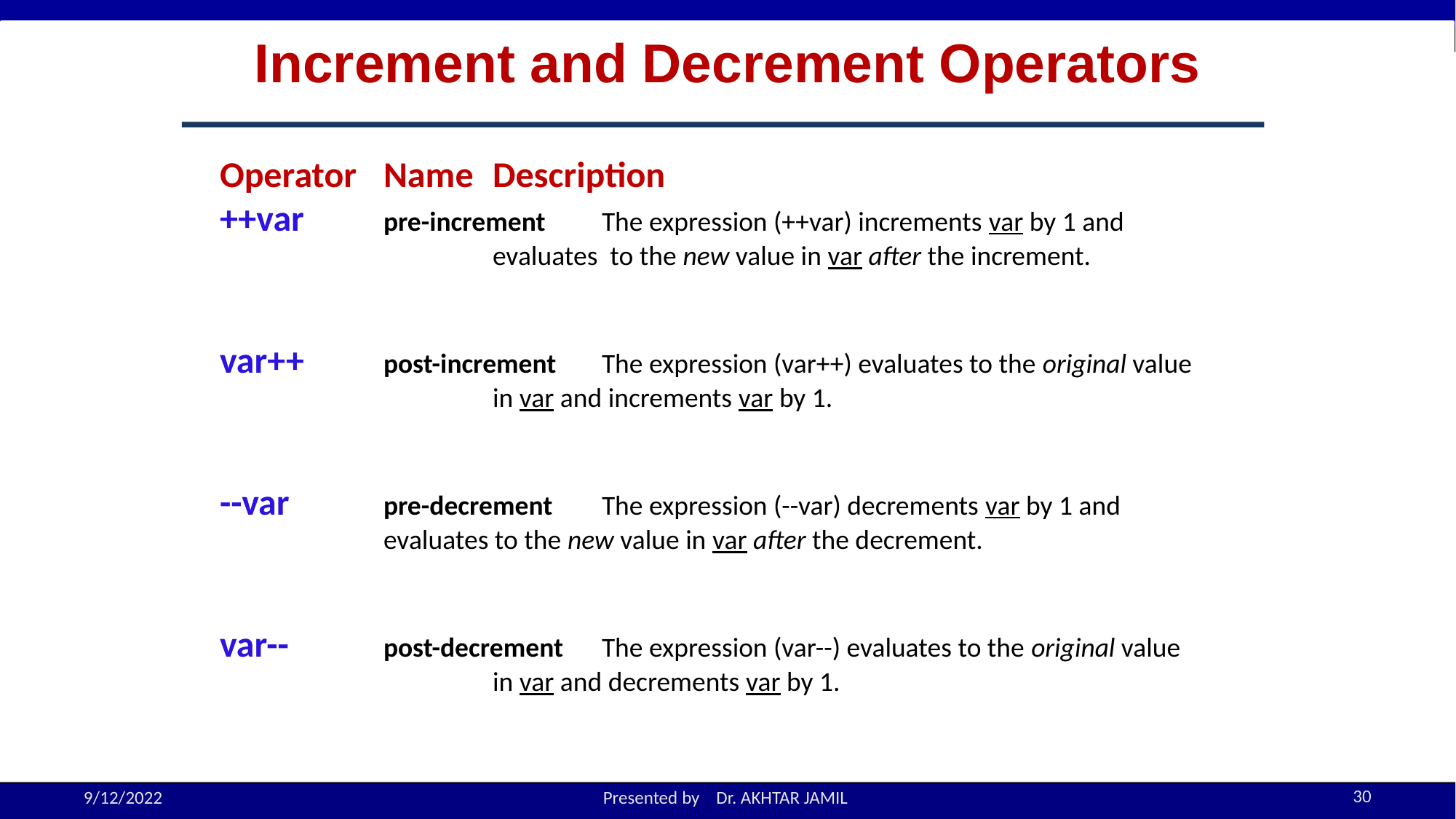

Increment and Decrement Operators

Operator	Name	Description
++var	pre-increment 	The expression (++var) increments var by 1 and 		evaluates  to the new value in var after the increment.

var++	post-increment	The expression (var++) evaluates to the original value
		in var and increments var by 1.

--var	pre-decrement	The expression (--var) decrements var by 1 and 	evaluates to the new value in var after the decrement.

var--	post-decrement   	The expression (var--) evaluates to the original value
		in var and decrements var by 1.

30
9/12/2022
Presented by    Dr. AKHTAR JAMIL